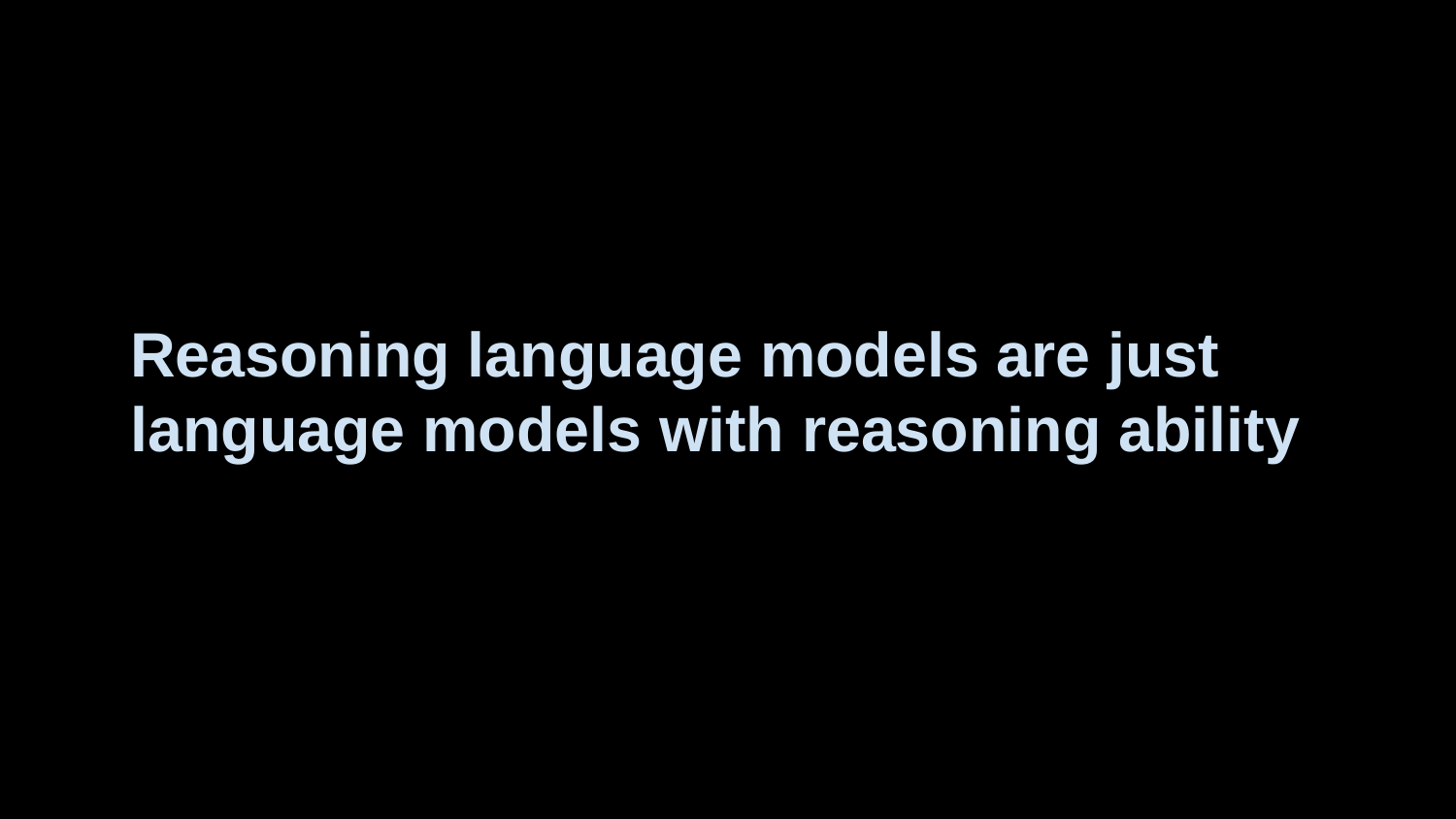

Reasoning language models are just language models with reasoning ability